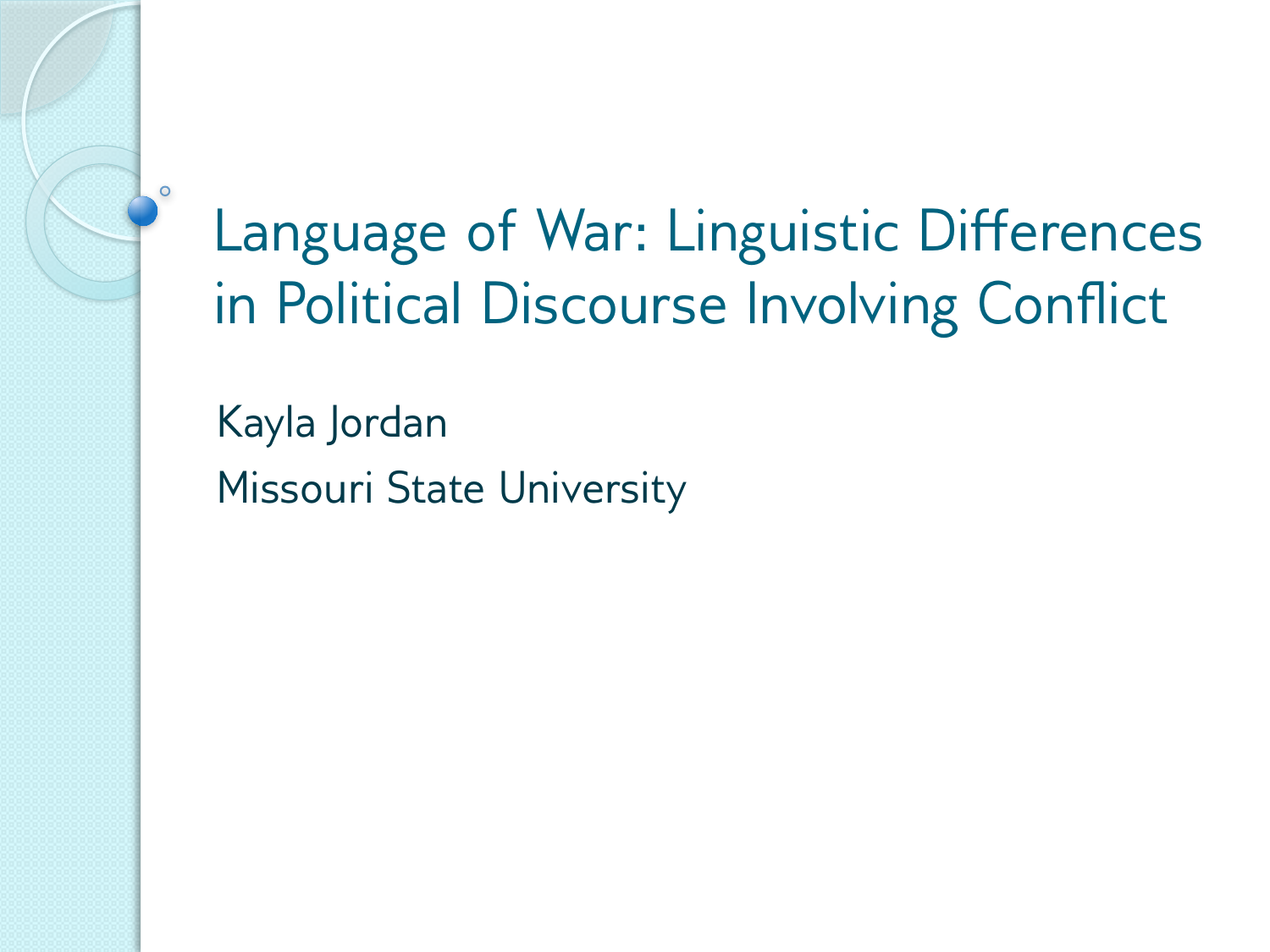

# Language of War: Linguistic Differences in Political Discourse Involving Conflict
Kayla Jordan
Missouri State University